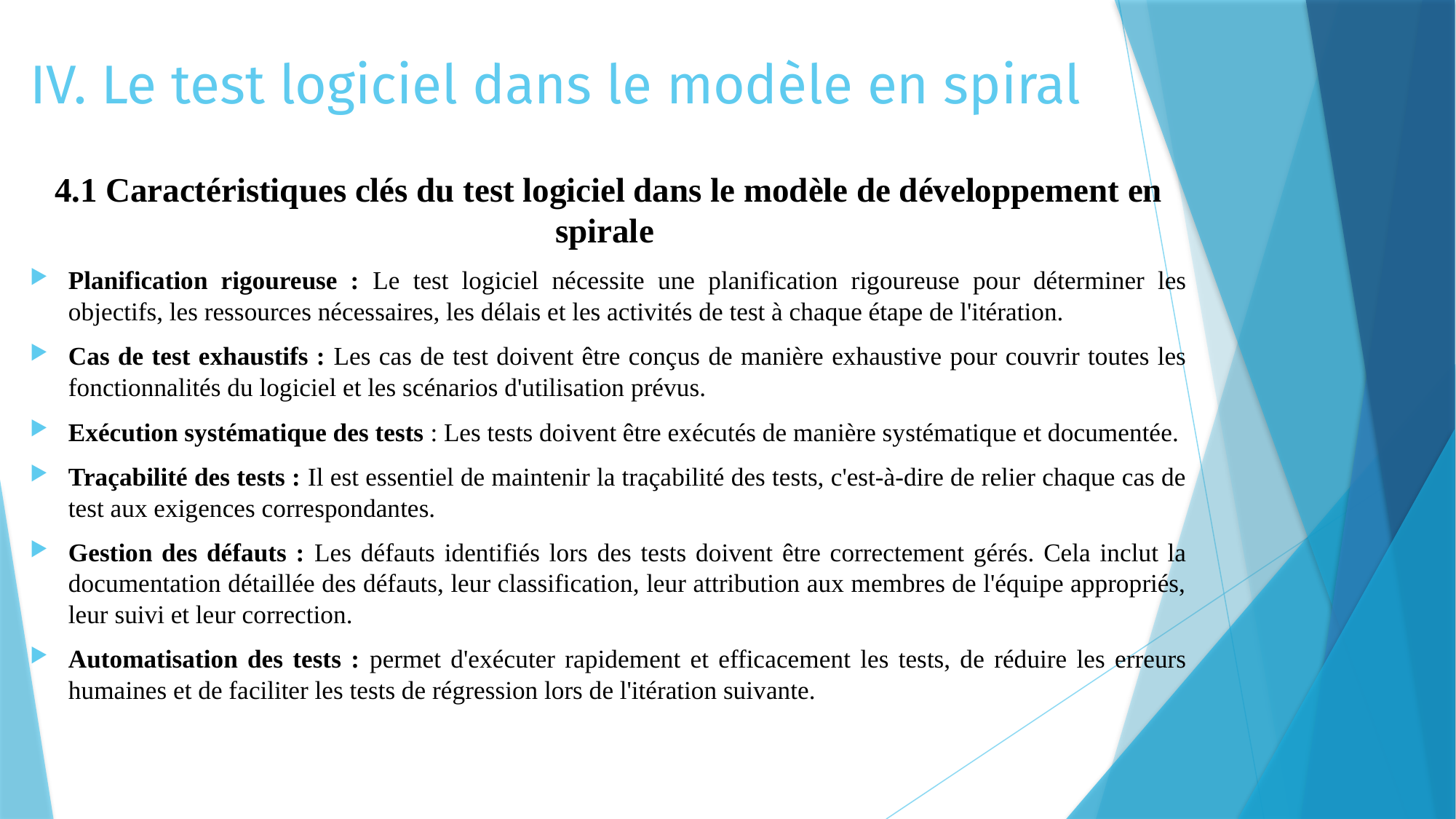

# IV. Le test logiciel dans le modèle en spiral
4.1 Caractéristiques clés du test logiciel dans le modèle de développement en spirale
Planification rigoureuse : Le test logiciel nécessite une planification rigoureuse pour déterminer les objectifs, les ressources nécessaires, les délais et les activités de test à chaque étape de l'itération.
Cas de test exhaustifs : Les cas de test doivent être conçus de manière exhaustive pour couvrir toutes les fonctionnalités du logiciel et les scénarios d'utilisation prévus.
Exécution systématique des tests : Les tests doivent être exécutés de manière systématique et documentée.
Traçabilité des tests : Il est essentiel de maintenir la traçabilité des tests, c'est-à-dire de relier chaque cas de test aux exigences correspondantes.
Gestion des défauts : Les défauts identifiés lors des tests doivent être correctement gérés. Cela inclut la documentation détaillée des défauts, leur classification, leur attribution aux membres de l'équipe appropriés, leur suivi et leur correction.
Automatisation des tests : permet d'exécuter rapidement et efficacement les tests, de réduire les erreurs humaines et de faciliter les tests de régression lors de l'itération suivante.